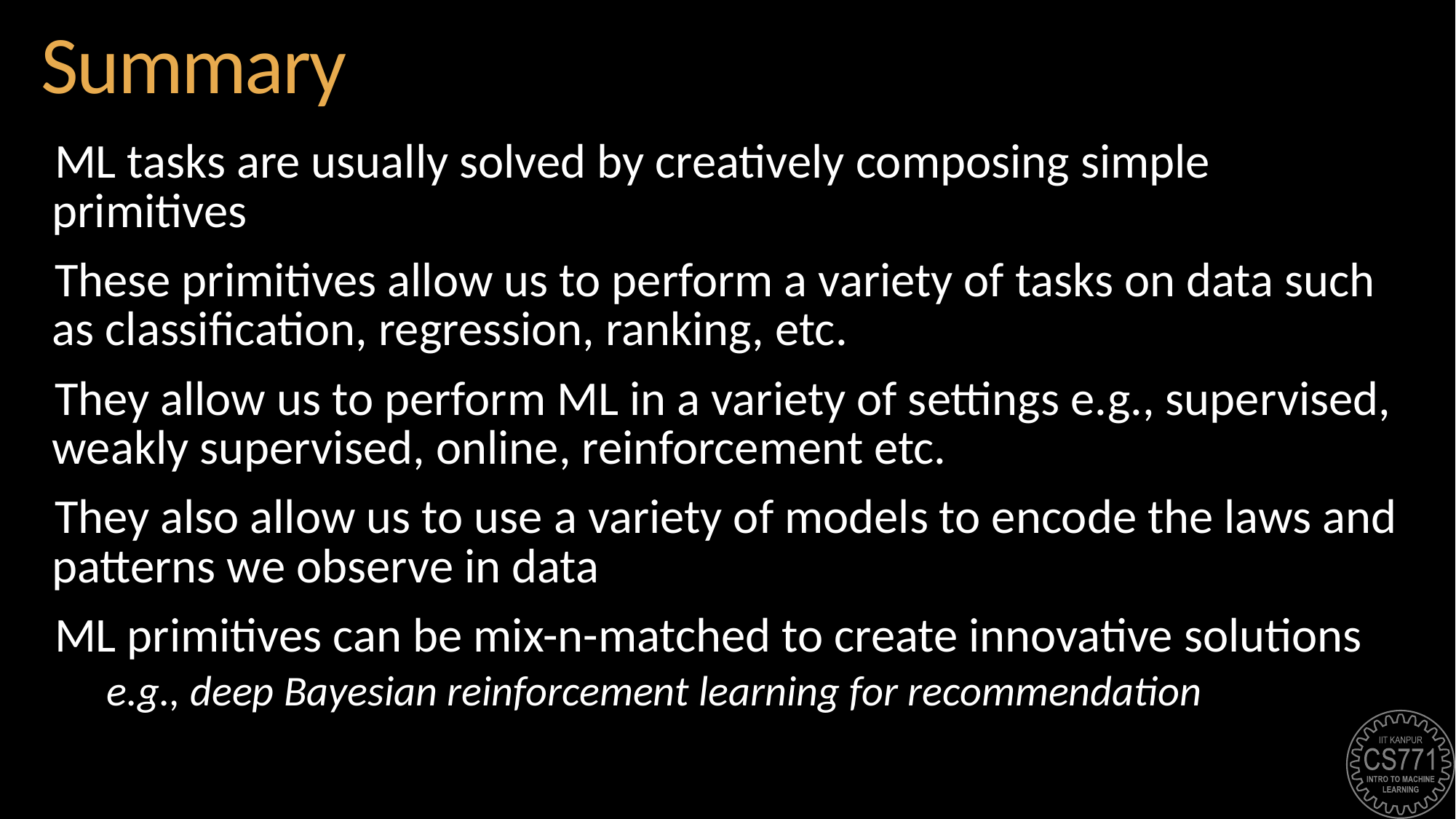

# Summary
ML tasks are usually solved by creatively composing simple primitives
These primitives allow us to perform a variety of tasks on data such as classification, regression, ranking, etc.
They allow us to perform ML in a variety of settings e.g., supervised, weakly supervised, online, reinforcement etc.
They also allow us to use a variety of models to encode the laws and patterns we observe in data
ML primitives can be mix-n-matched to create innovative solutions
e.g., deep Bayesian reinforcement learning for recommendation